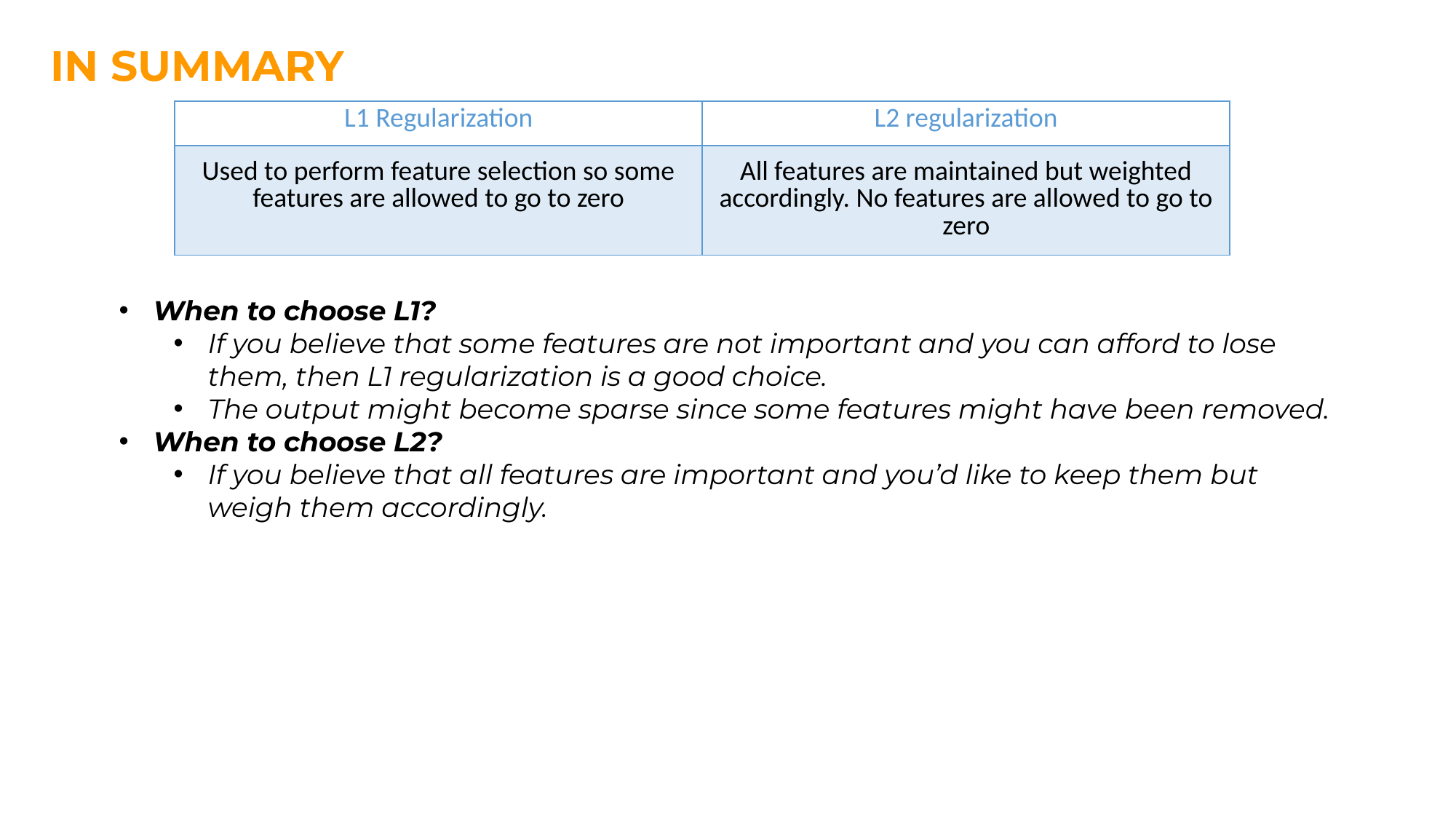

IN SUMMARY

| L1 Regularization | L2 regularization |
| --- | --- |
| Used to perform feature selection so some features are allowed to go to zero | All features are maintained but weighted accordingly. No features are allowed to go to zero |
When to choose L1?
If you believe that some features are not important and you can afford to lose them, then L1 regularization is a good choice.
The output might become sparse since some features might have been removed.
When to choose L2?
If you believe that all features are important and you’d like to keep them but weigh them accordingly.